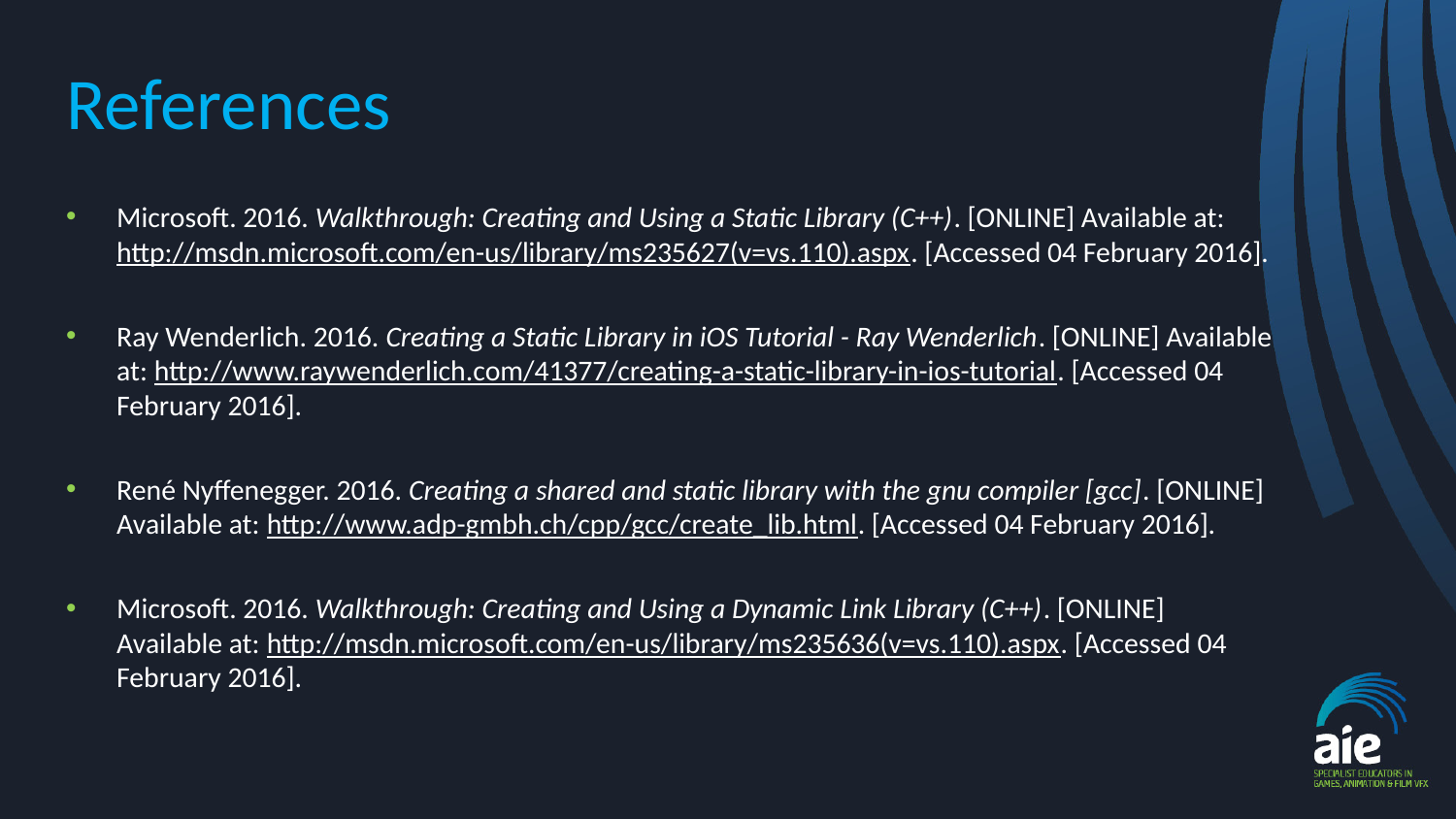

# References
Microsoft. 2016. Walkthrough: Creating and Using a Static Library (C++). [ONLINE] Available at: http://msdn.microsoft.com/en-us/library/ms235627(v=vs.110).aspx. [Accessed 04 February 2016].

Ray Wenderlich. 2016. Creating a Static Library in iOS Tutorial - Ray Wenderlich. [ONLINE] Available at: http://www.raywenderlich.com/41377/creating-a-static-library-in-ios-tutorial. [Accessed 04 February 2016].

René Nyffenegger. 2016. Creating a shared and static library with the gnu compiler [gcc]. [ONLINE] Available at: http://www.adp-gmbh.ch/cpp/gcc/create_lib.html. [Accessed 04 February 2016].

Microsoft. 2016. Walkthrough: Creating and Using a Dynamic Link Library (C++). [ONLINE] Available at: http://msdn.microsoft.com/en-us/library/ms235636(v=vs.110).aspx. [Accessed 04 February 2016].